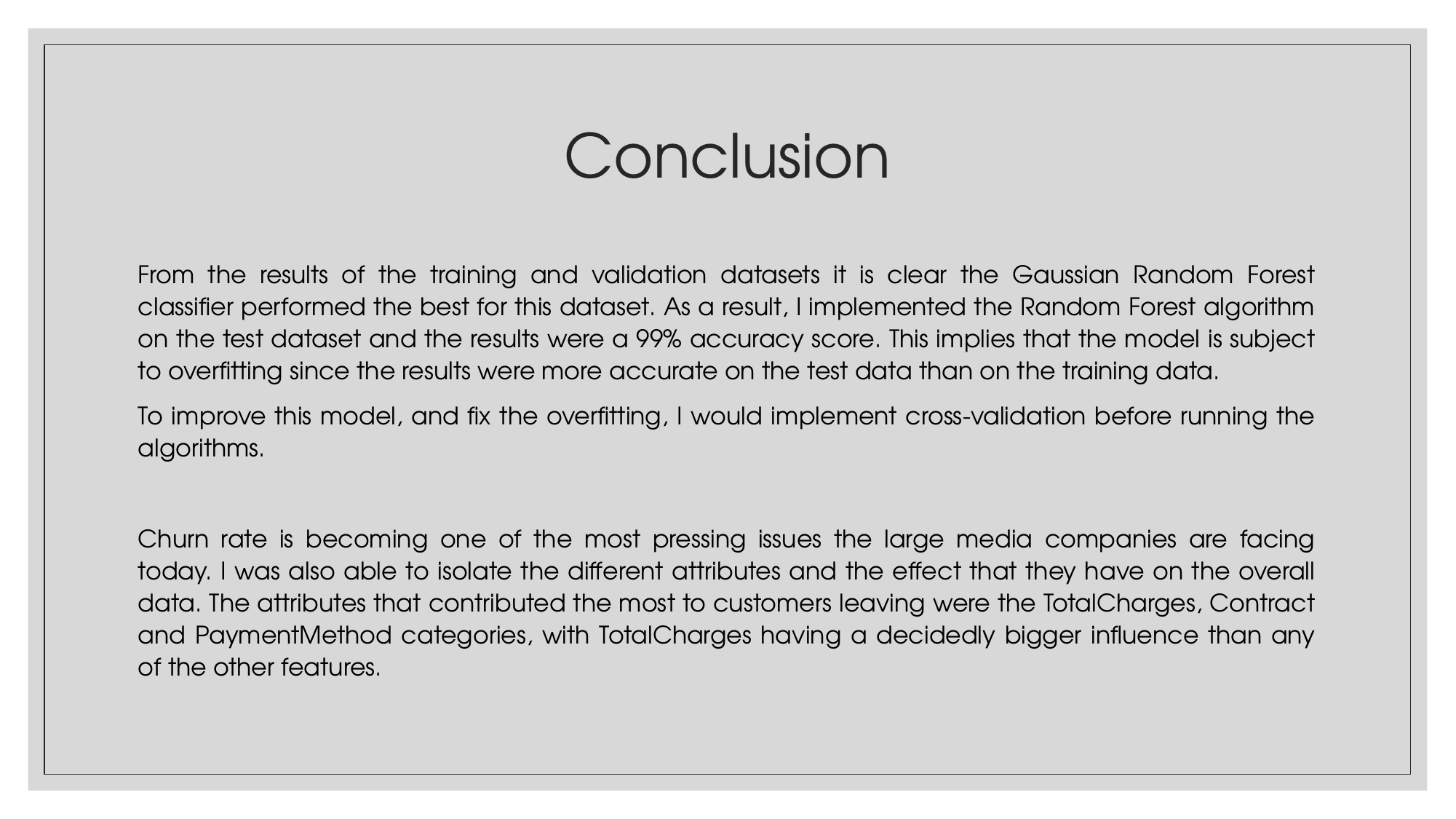

# Conclusion
From the results of the training and validation datasets it is clear the Gaussian Random Forest classifier performed the best for this dataset. As a result, I implemented the Random Forest algorithm on the test dataset and the results were a 99% accuracy score. This implies that the model is subject to overfitting since the results were more accurate on the test data than on the training data.
To improve this model, and fix the overfitting, I would implement cross-validation before running the algorithms.

Churn rate is becoming one of the most pressing issues the large media companies are facing today. I was also able to isolate the different attributes and the effect that they have on the overall data. The attributes that contributed the most to customers leaving were the TotalCharges, Contract and PaymentMethod categories, with TotalCharges having a decidedly bigger influence than any of the other features.